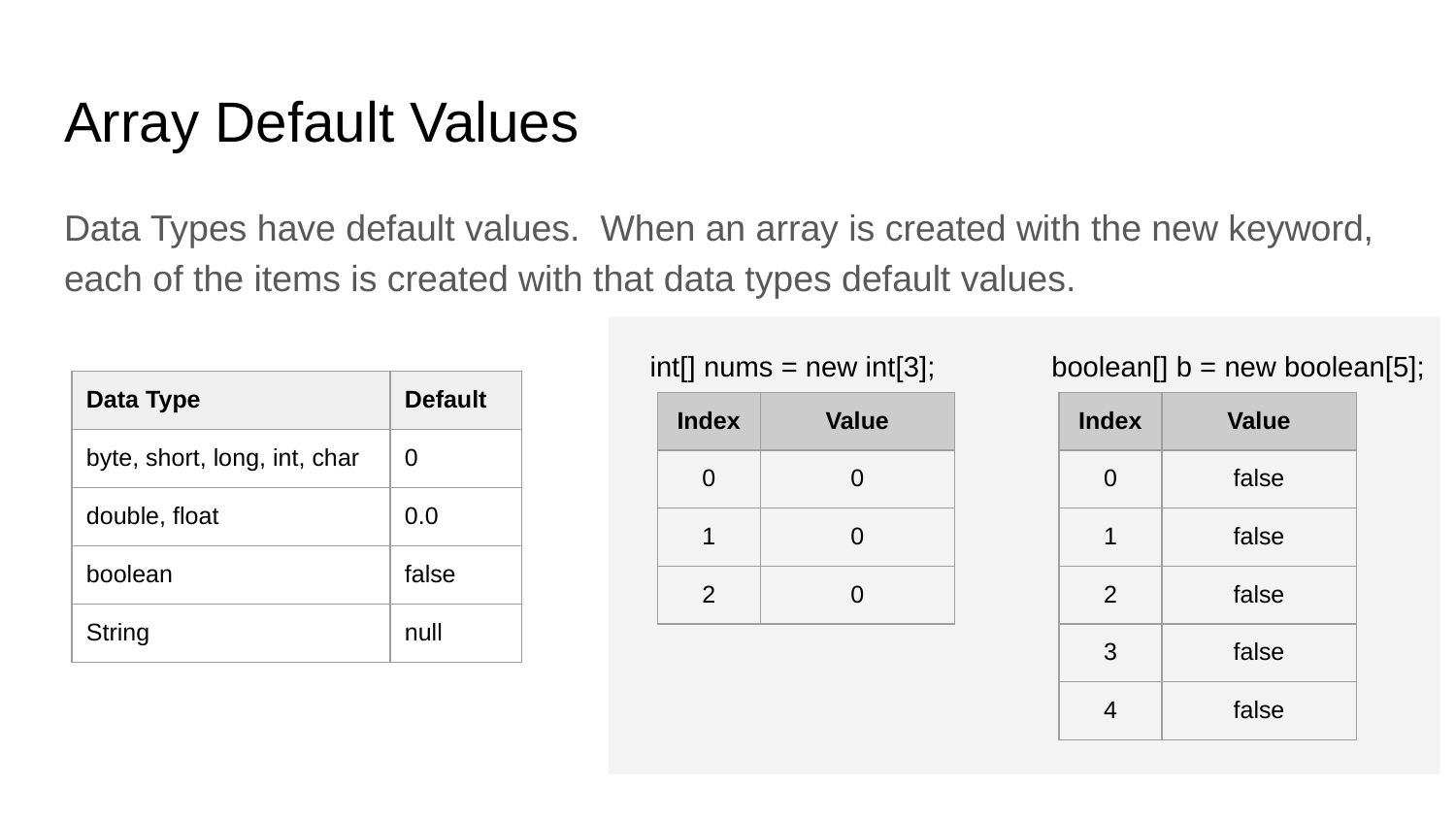

# Array Default Values
Data Types have default values.  When an array is created with the new keyword, each of the items is created with that data types default values.

int[] nums = new int[3];
boolean[] b = new boolean[5];
| Data Type | Default |
| --- | --- |
| byte, short, long, int, char | 0 |
| double, float | 0.0 |
| boolean | false |
| String | null |
| Index | Value |
| --- | --- |
| 0 | 0 |
| 1 | 0 |
| 2 | 0 |
| Index | Value |
| --- | --- |
| 0 | false |
| 1 | false |
| 2 | false |
| 3 | false |
| 4 | false |